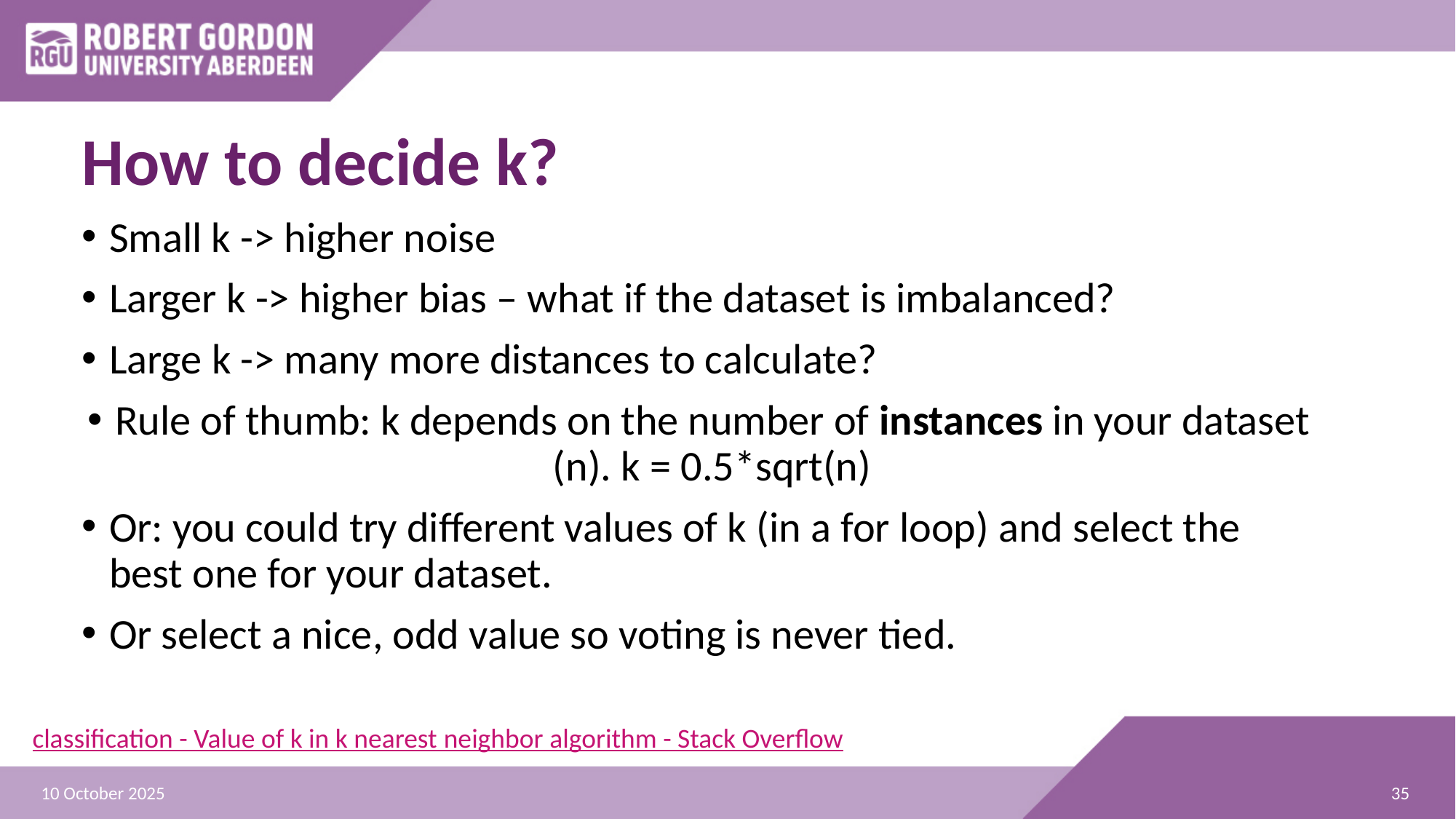

# How to decide k?
Small k -> higher noise
Larger k -> higher bias – what if the dataset is imbalanced?
Large k -> many more distances to calculate?
Rule of thumb: k depends on the number of instances in your dataset (n). k = 0.5*sqrt(n)
Or: you could try different values of k (in a for loop) and select the best one for your dataset.
Or select a nice, odd value so voting is never tied.
classification - Value of k in k nearest neighbor algorithm - Stack Overflow
35
10 October 2025